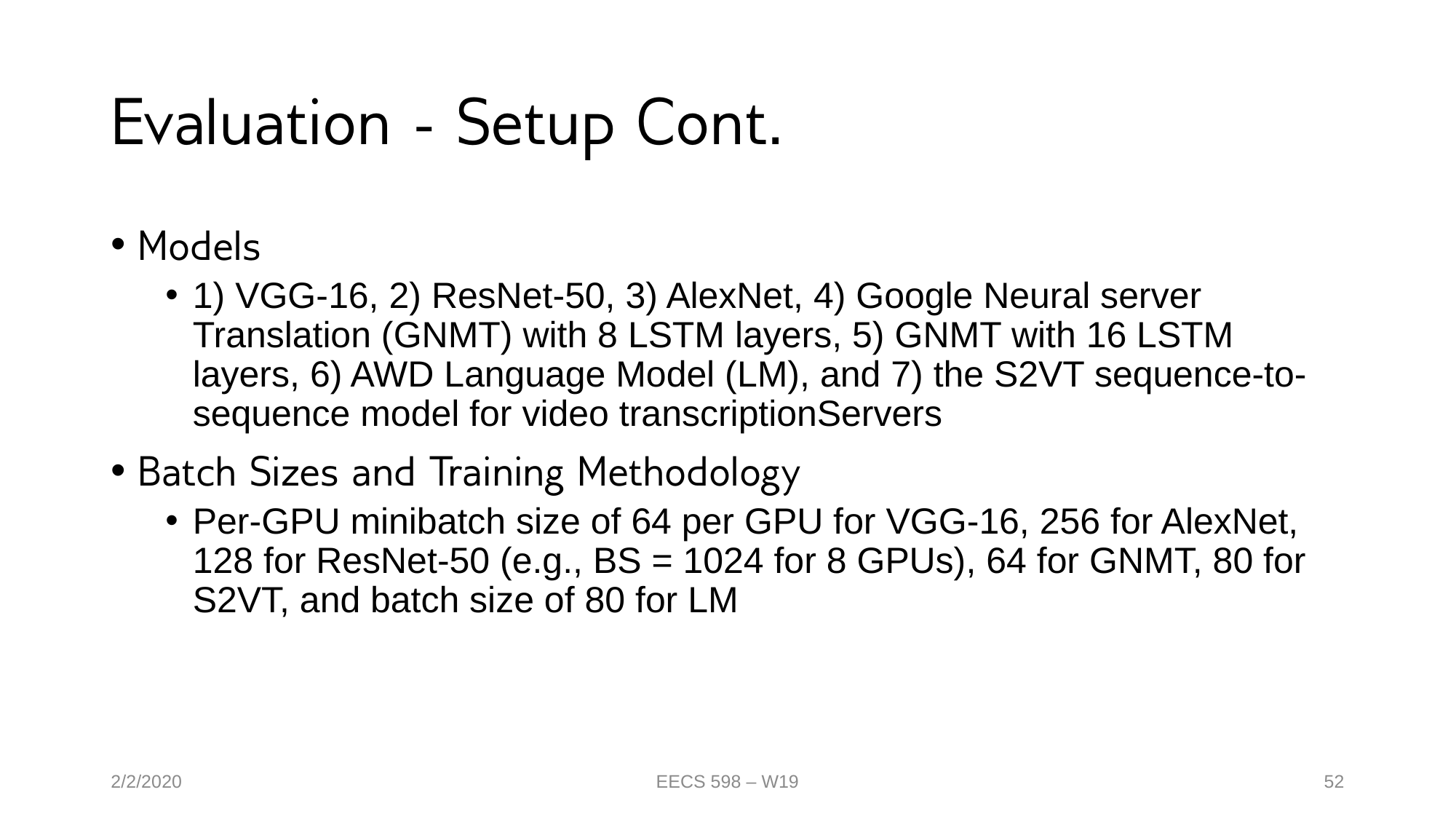

# Evaluation - Setup Cont.
Models
1) VGG-16, 2) ResNet-50, 3) AlexNet, 4) Google Neural server Translation (GNMT) with 8 LSTM layers, 5) GNMT with 16 LSTM layers, 6) AWD Language Model (LM), and 7) the S2VT sequence-to-sequence model for video transcriptionServers
Batch Sizes and Training Methodology
Per-GPU minibatch size of 64 per GPU for VGG-16, 256 for AlexNet, 128 for ResNet-50 (e.g., BS = 1024 for 8 GPUs), 64 for GNMT, 80 for S2VT, and batch size of 80 for LM

2/2/2020
EECS 598 – W19
52